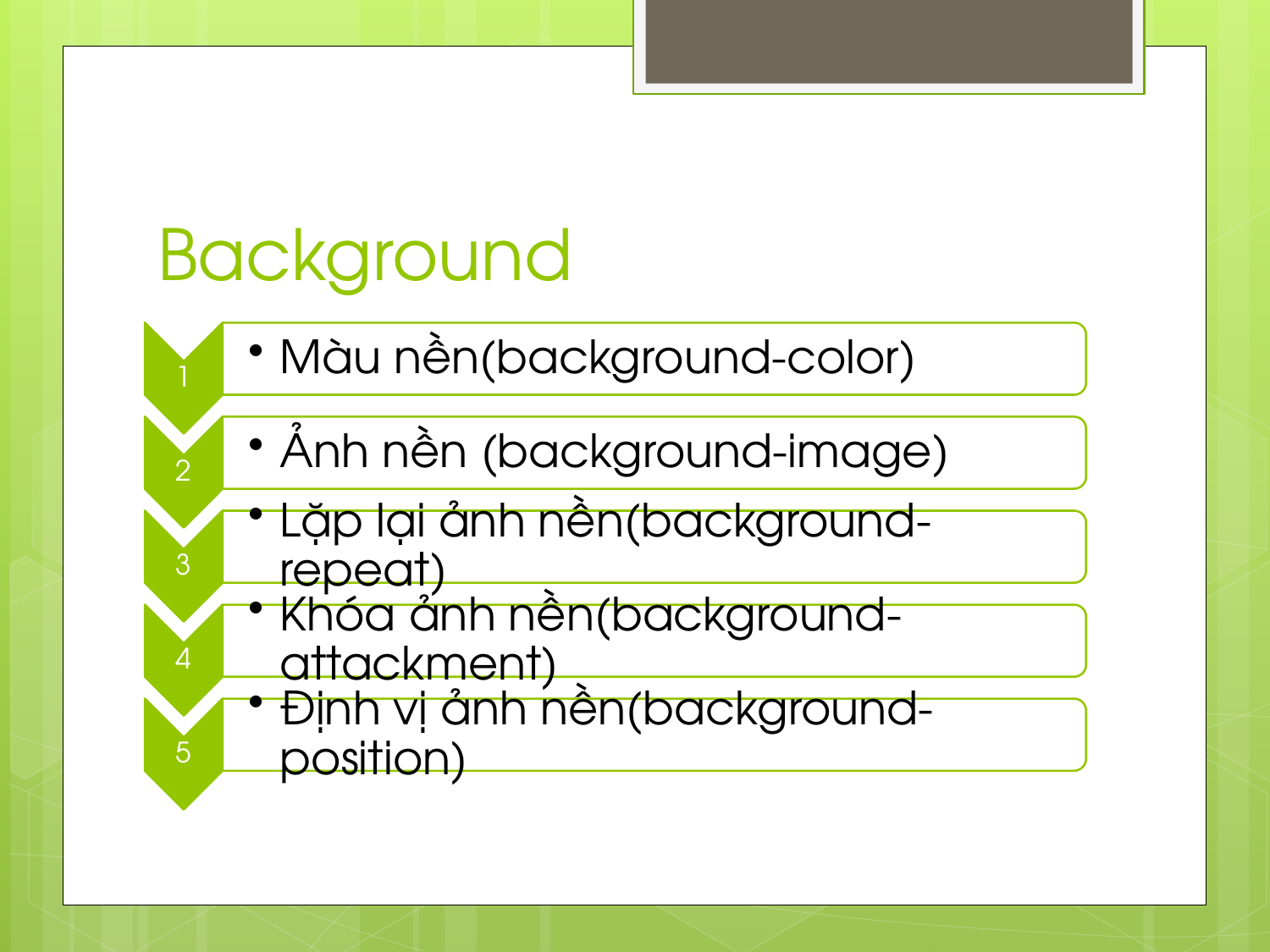

# Background
1
Màu nền(background-color)
2
Ảnh nền (background-image)
3
Lặp lại ảnh nền(background-repeat)
4
Khóa ảnh nền(background-attackment)
5
Định vị ảnh nền(background-position)